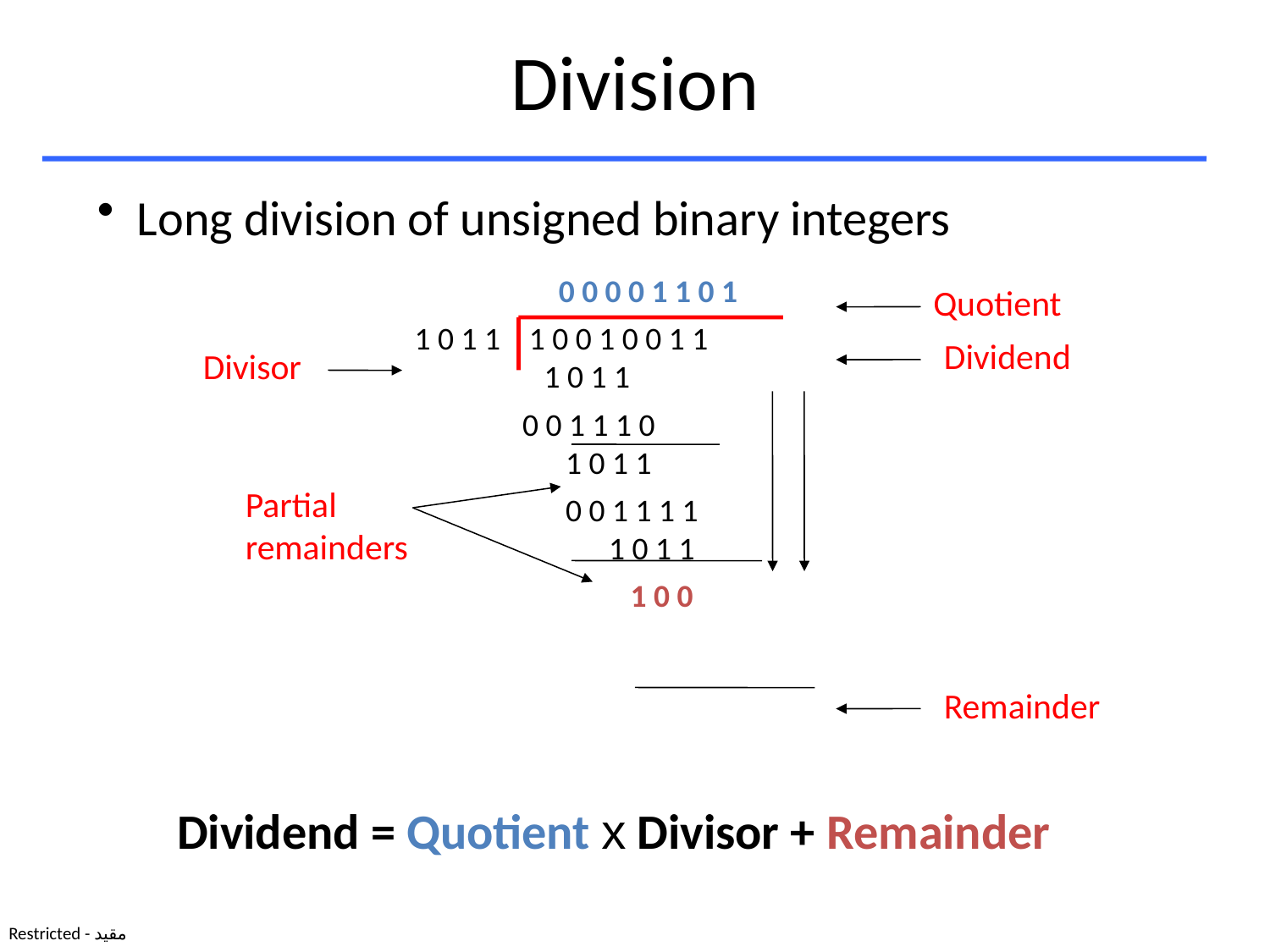

# Division

  Long division of unsigned binary integers
                    0 0 0 0 1 1 0 1
1 0 1 1    1 0 0 1 0 0 1 1
                  1 0 1 1
               0 0 1 1 1 0
                     1 0 1 1
                     0 0 1 1 1 1
                           1 0 1 1
                              1 0 0
Quotient

Dividend
Divisor

Partial remainders

Remainder

Dividend = Quotient x Divisor + Remainder